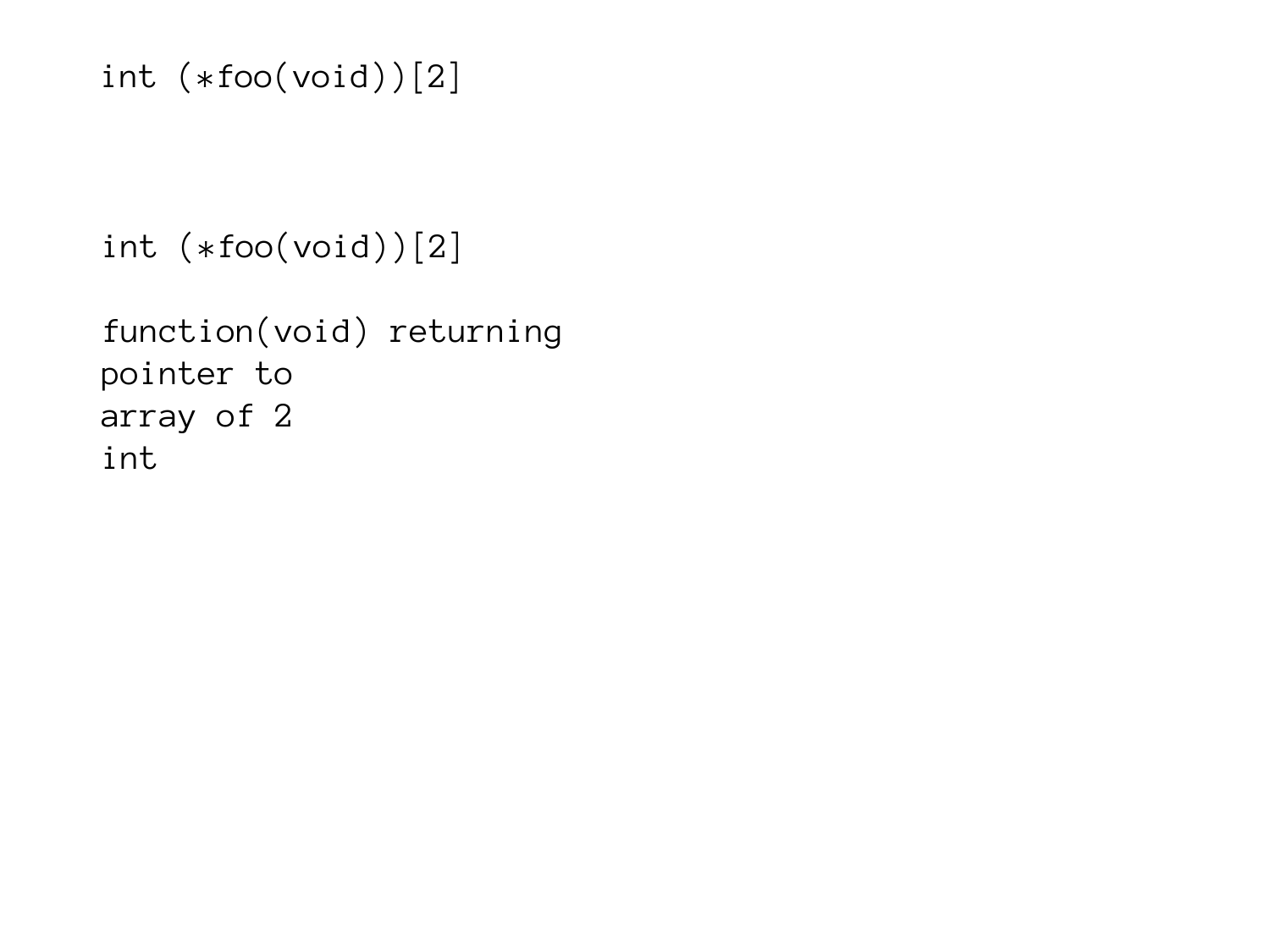

int (*foo(void))[2]
int (*foo(void))[2]

function(void) returning
pointer to
array of 2
int